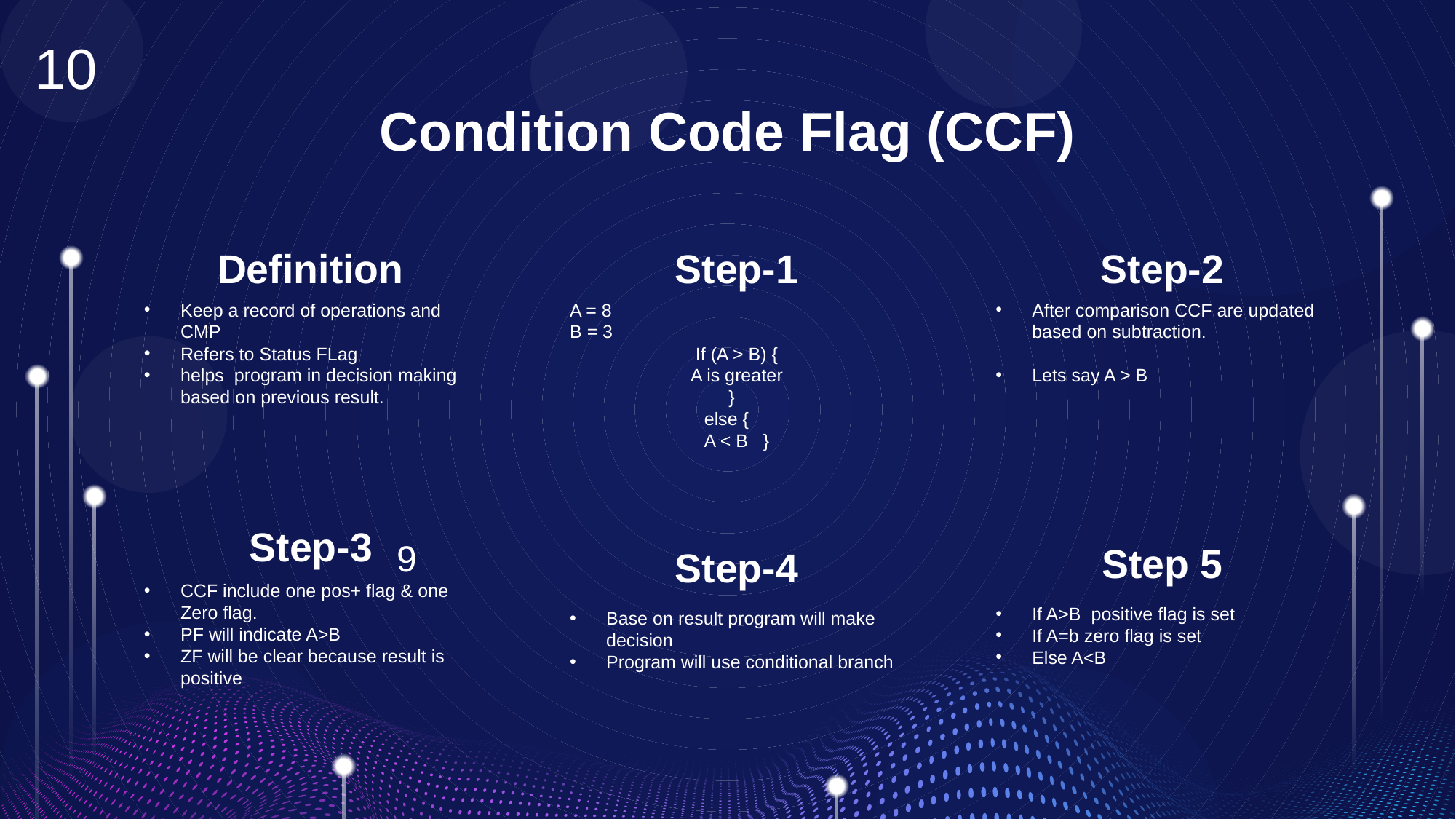

10
# Condition Code Flag (CCF)
Definition
Step-1
Step-2
Keep a record of operations and CMP
Refers to Status FLag
helps  program in decision making based on previous result.
After comparison CCF are updated based on subtraction.

Lets say A > B
A = 8
B = 3
If (A > B) {
A is greater
 }
 else {
A < B   }

Step-3
Step 5
9
Step-4
CCF include one pos+ flag & one Zero flag.
PF will indicate A>B
ZF will be clear because result is positive
If A>B  positive flag is set
If A=b zero flag is set
Else A<B
Base on result program will make decision
Program will use conditional branch